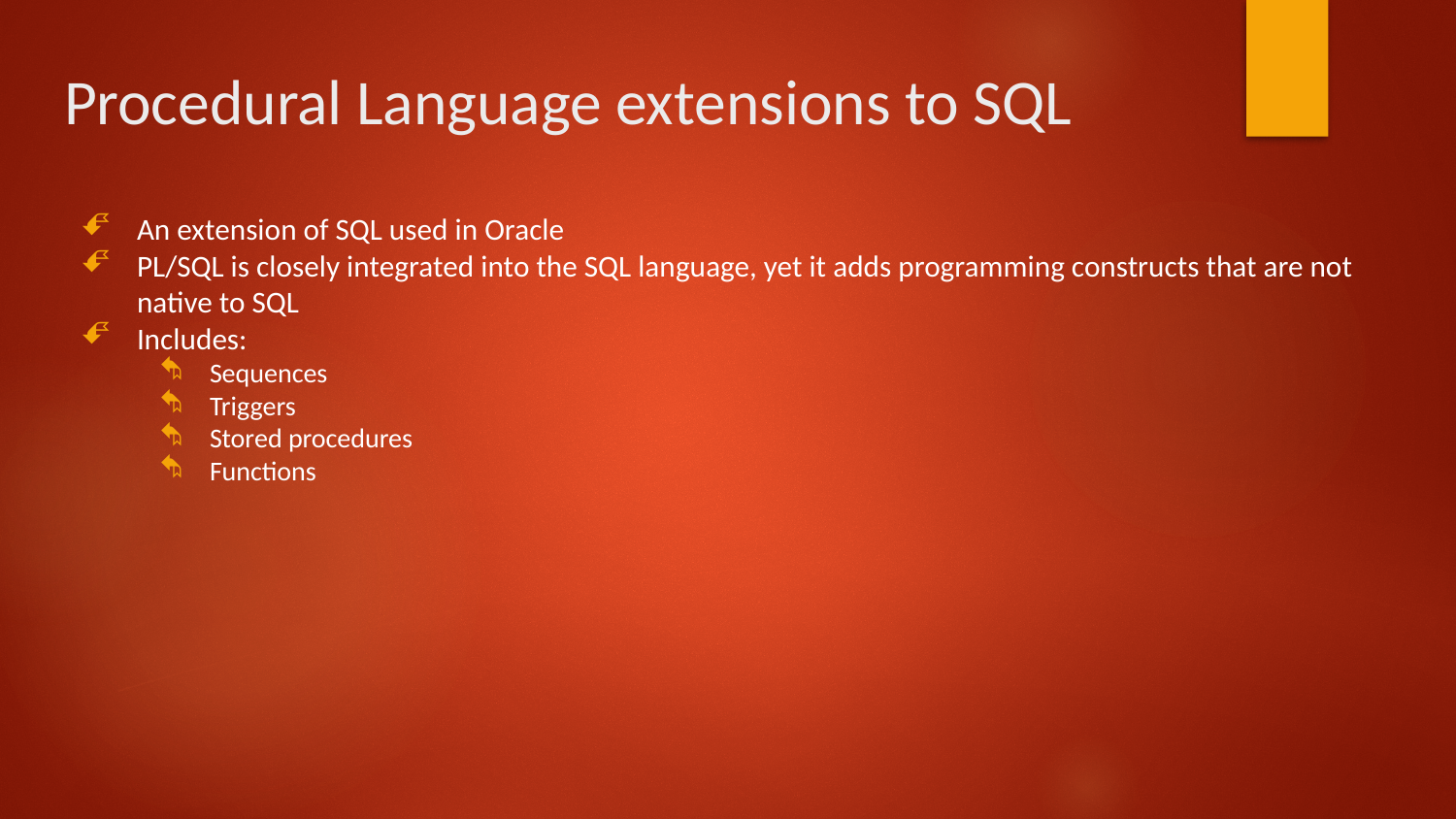

# Procedural Language extensions to SQL
An extension of SQL used in Oracle
PL/SQL is closely integrated into the SQL language, yet it adds programming constructs that are not native to SQL
Includes:
Sequences
Triggers
Stored procedures
Functions